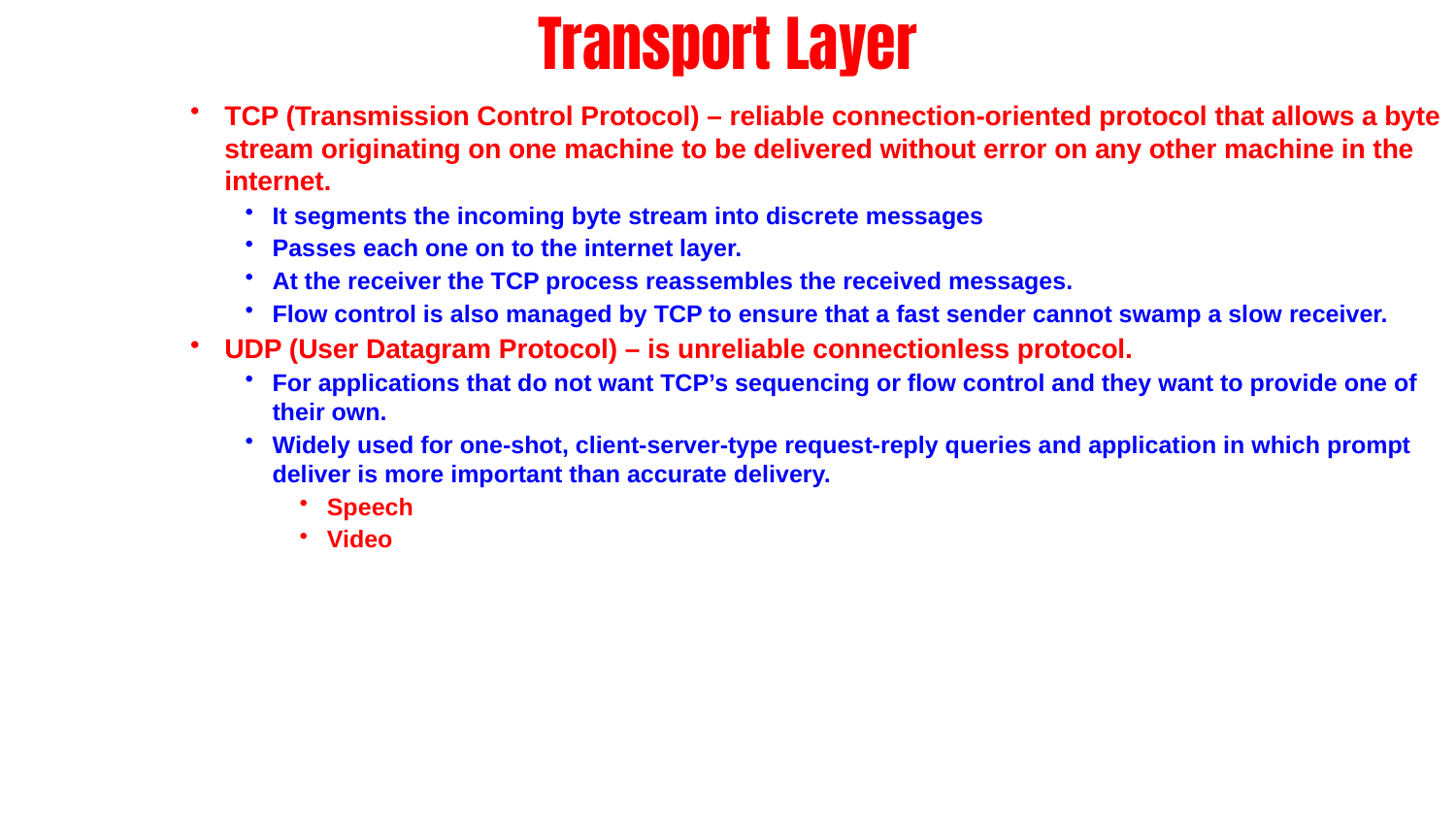

# Transport Layer
TCP (Transmission Control Protocol) – reliable connection-oriented protocol that allows a byte stream originating on one machine to be delivered without error on any other machine in the internet.
It segments the incoming byte stream into discrete messages
Passes each one on to the internet layer.
At the receiver the TCP process reassembles the received messages.
Flow control is also managed by TCP to ensure that a fast sender cannot swamp a slow receiver.
UDP (User Datagram Protocol) – is unreliable connectionless protocol.
For applications that do not want TCP’s sequencing or flow control and they want to provide one of their own.
Widely used for one-shot, client-server-type request-reply queries and application in which prompt deliver is more important than accurate delivery.
Speech
Video